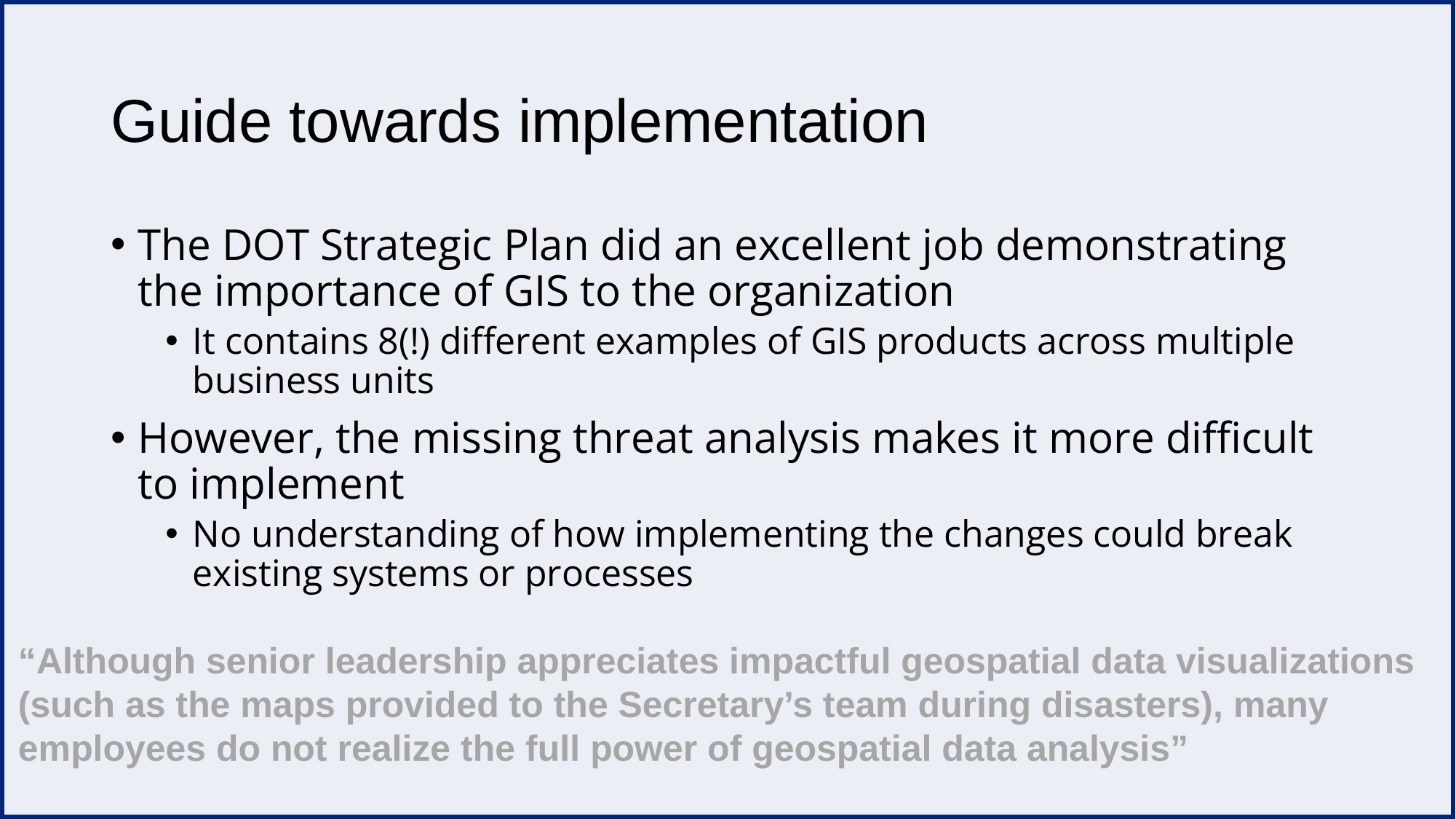

# Guide towards implementation
The DOT Strategic Plan did an excellent job demonstrating the importance of GIS to the organization
It contains 8(!) different examples of GIS products across multiple business units
However, the missing threat analysis makes it more difficult to implement
No understanding of how implementing the changes could break existing systems or processes

“Although senior leadership appreciates impactful geospatial data visualizations (such as the maps provided to the Secretary’s team during disasters), many employees do not realize the full power of geospatial data analysis”